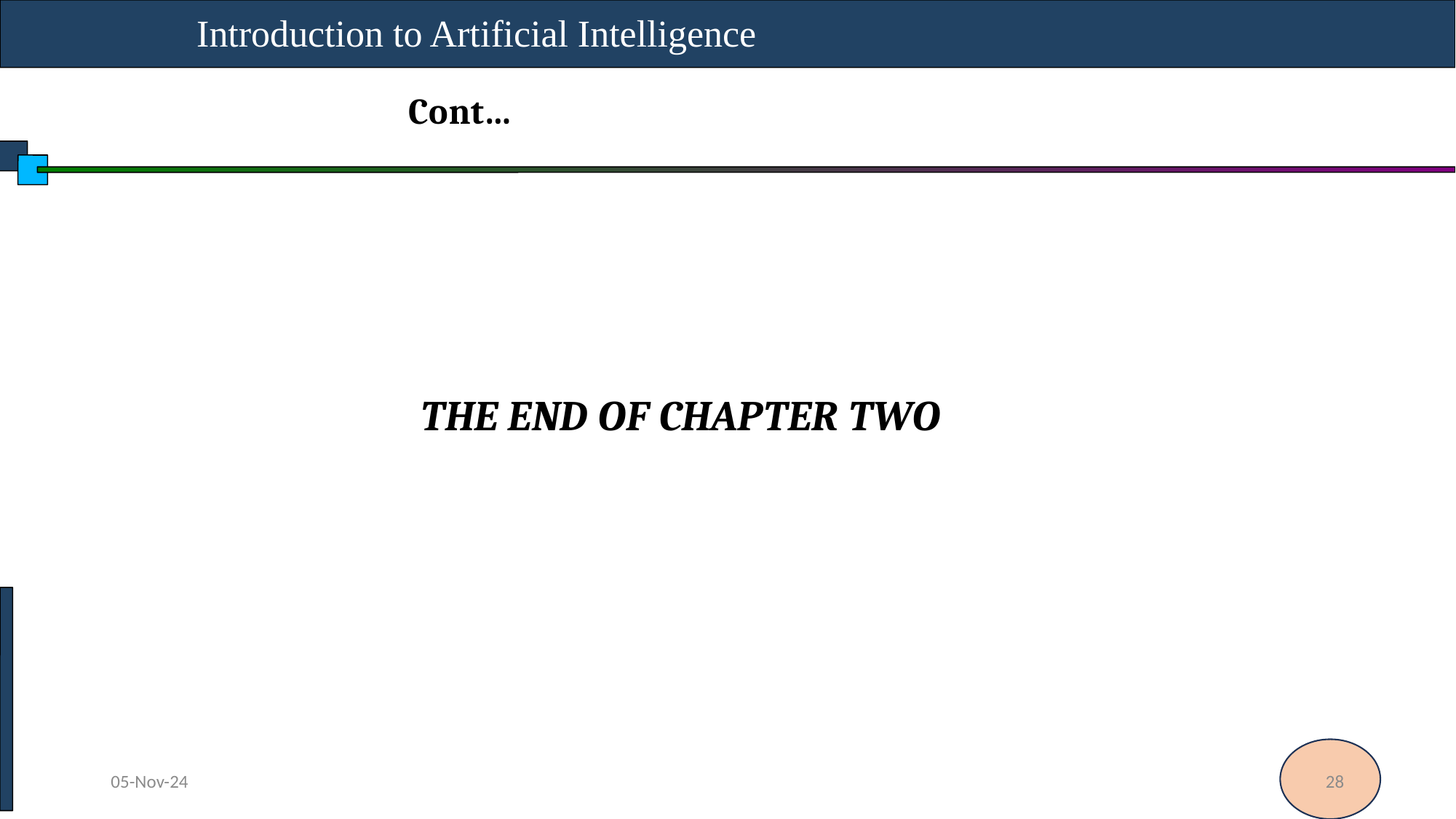

Introduction to Artificial Intelligence
Cont…

THE END OF CHAPTER TWO

05-Nov-24
28